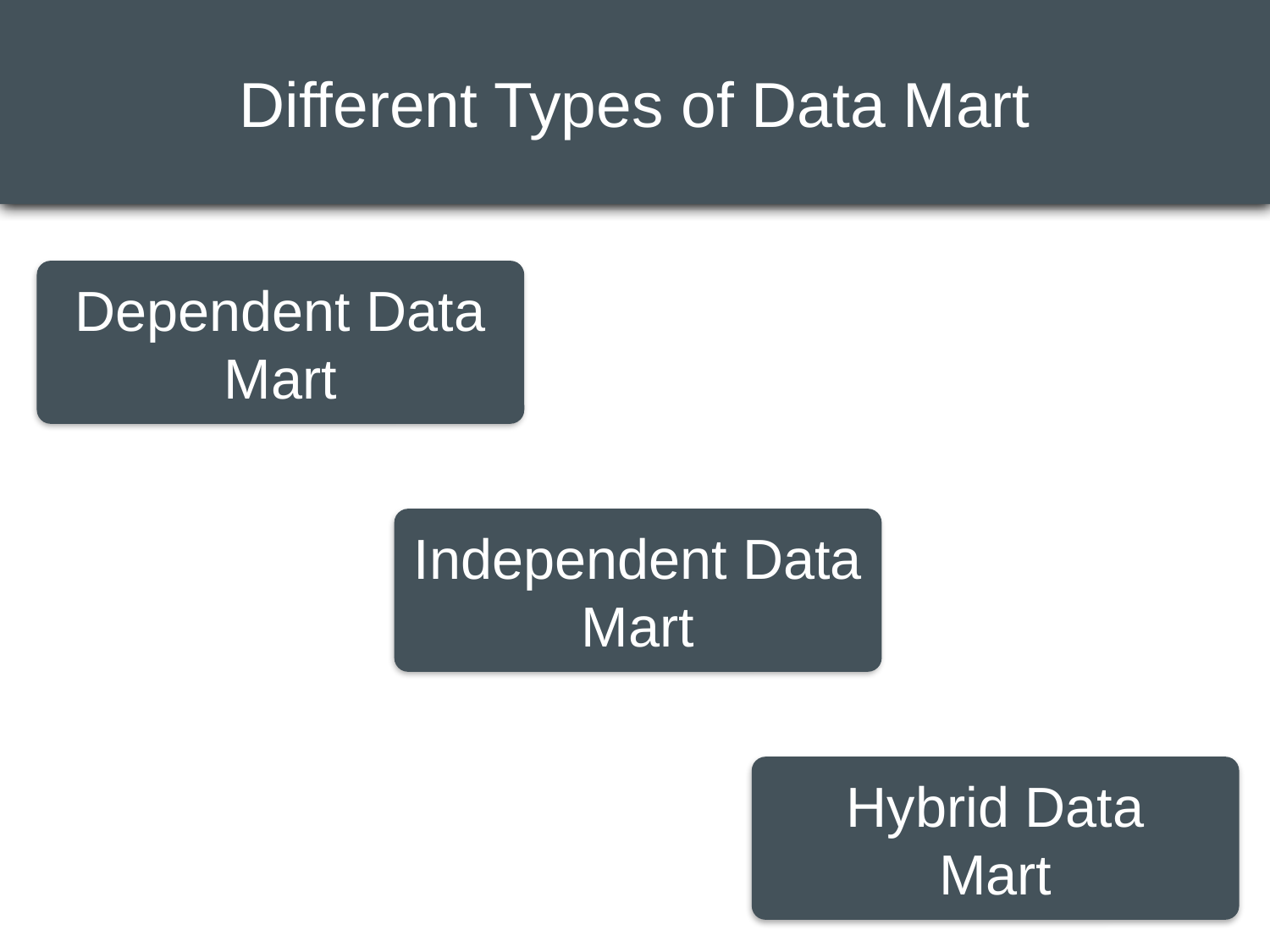

Different Types of Data Mart
Dependent Data Mart
Independent Data Mart
Hybrid Data
Mart